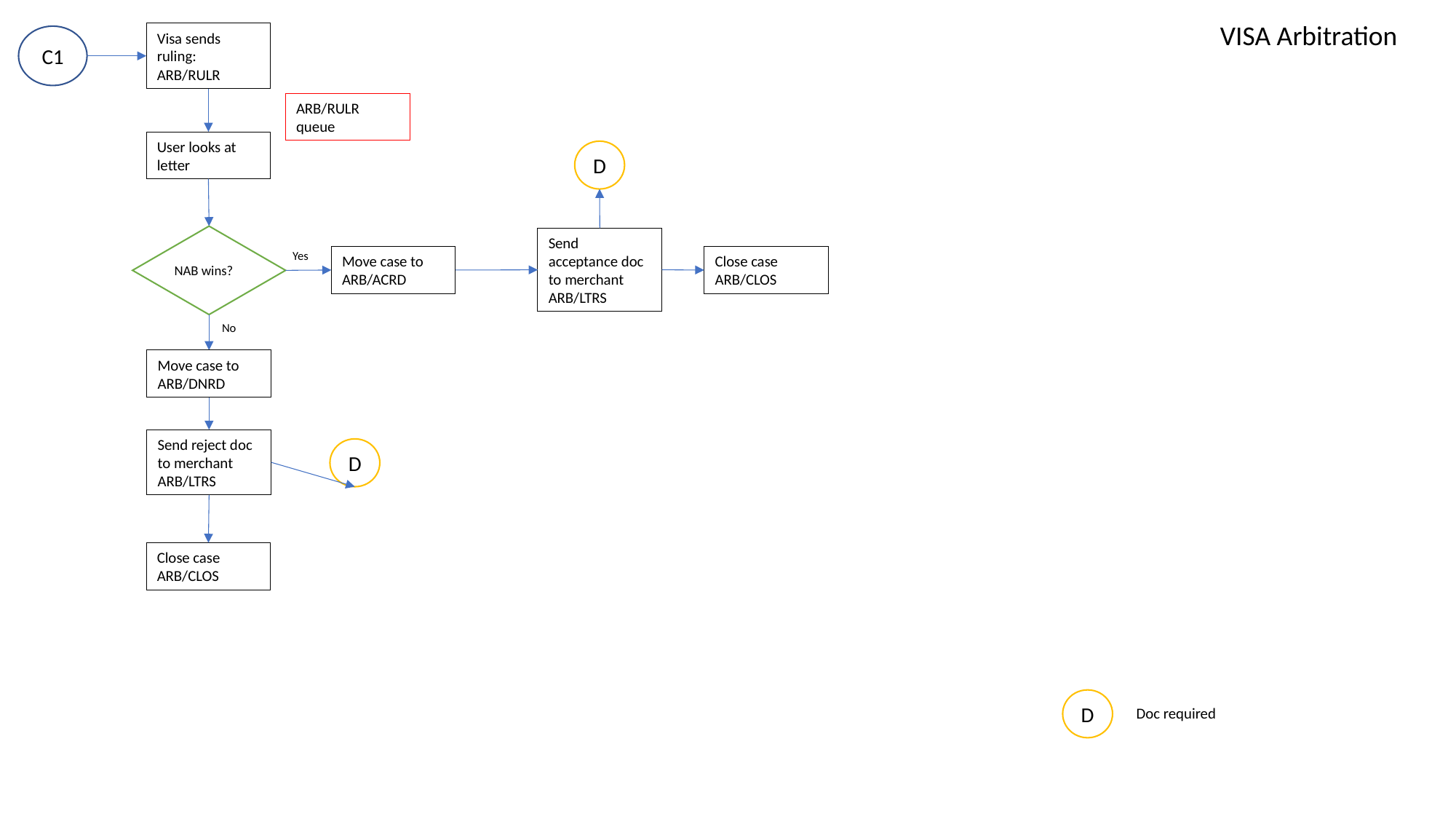

VISA Arbitration
Visa sends ruling: ARB/RULR
C1
ARB/RULR queue
User looks at letter
D
NAB wins?
Send acceptance doc to merchant
ARB/LTRS
Yes
Move case to ARB/ACRD
Close case
ARB/CLOS
No
Move case to ARB/DNRD
Send reject doc to merchant
ARB/LTRS
D
Close case
ARB/CLOS
D
Doc required